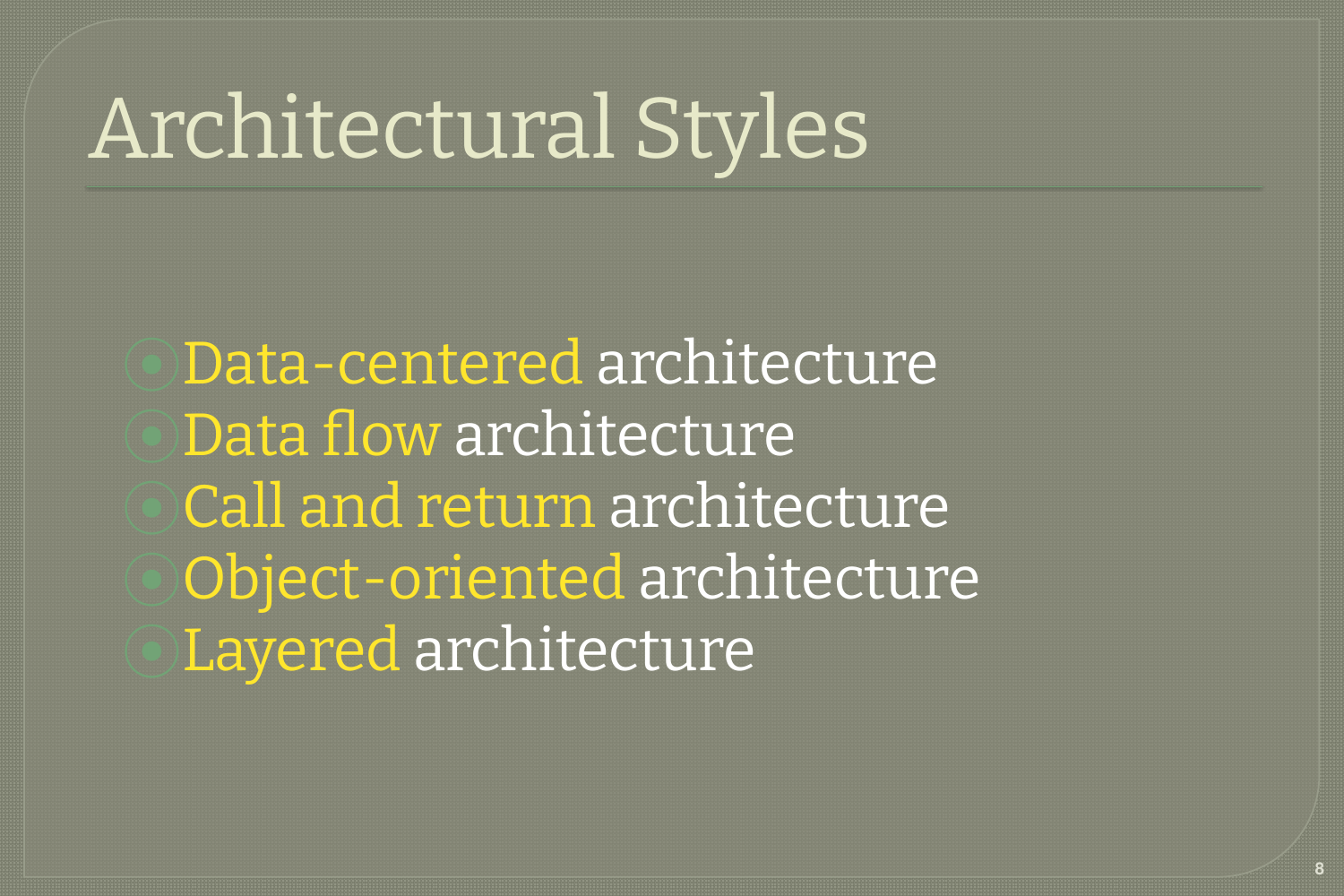

# Architectural Styles
Data-centered architecture
Data flow architecture
Call and return architecture
Object-oriented architecture
Layered architecture
8